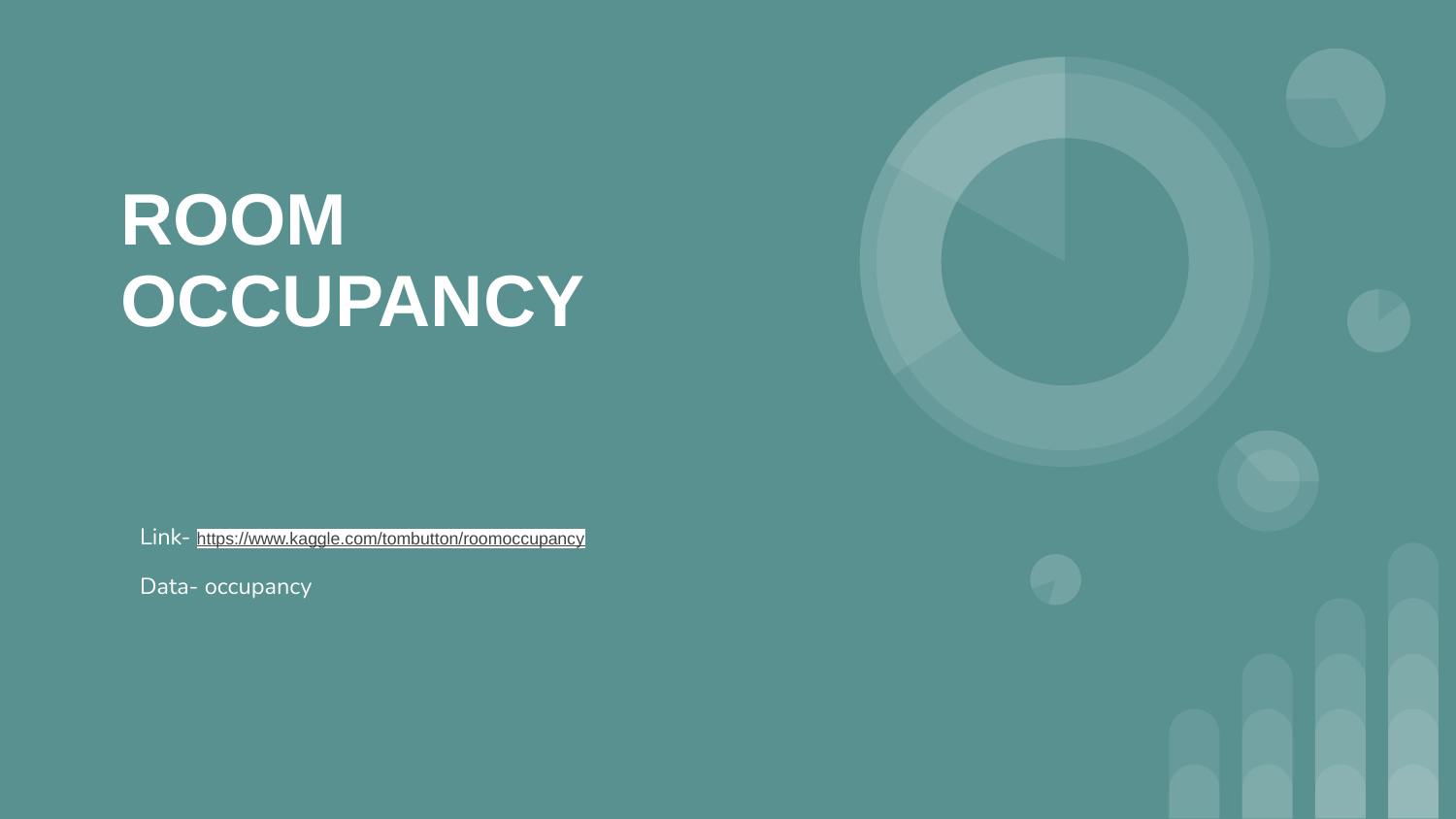

# ROOM OCCUPANCY
Link- https://www.kaggle.com/tombutton/roomoccupancy

Data- occupancy